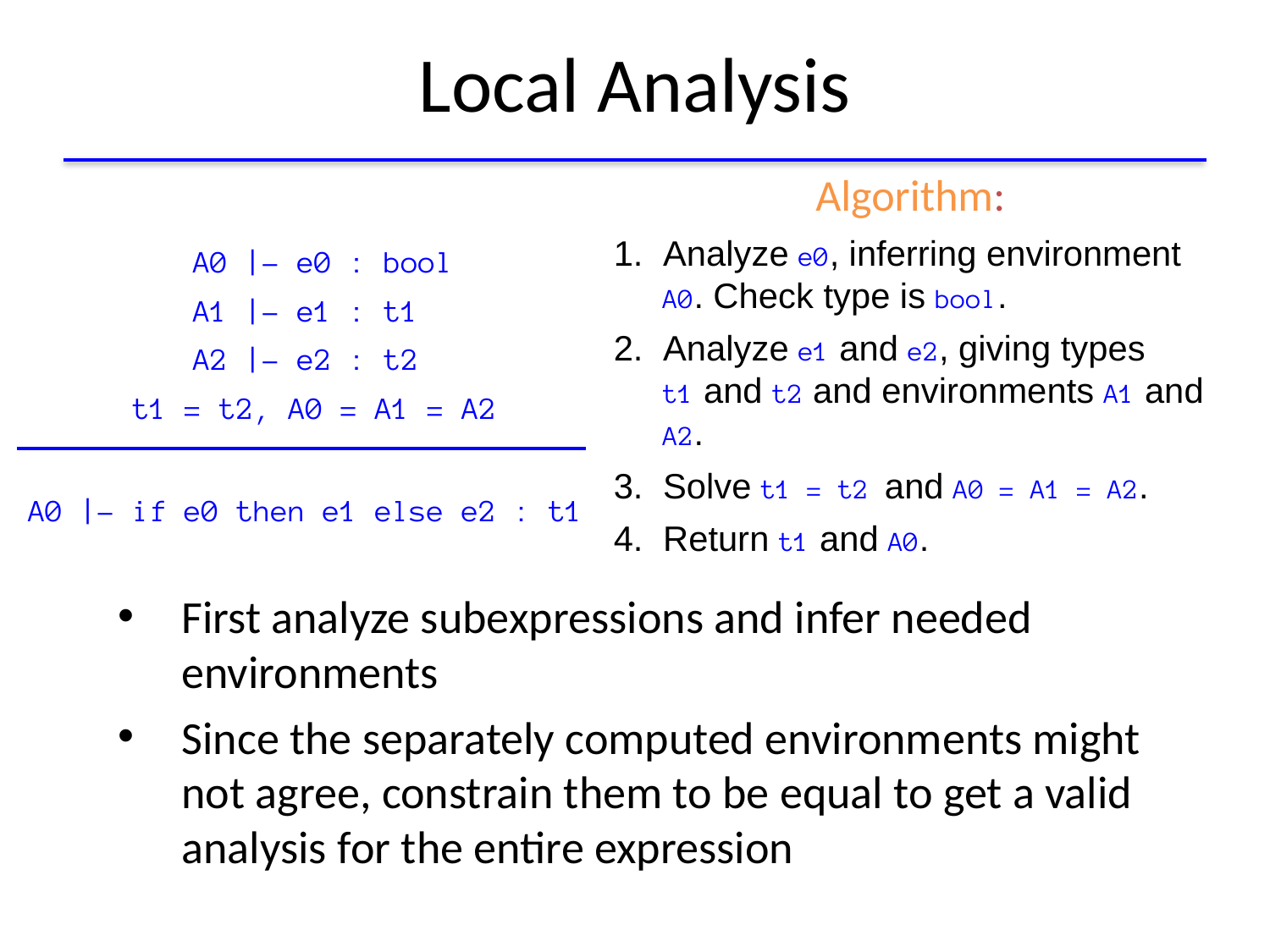

# Local Analysis
Algorithm:
Analyze e0, inferring environment A0. Check type is bool.
Analyze e1 and e2, giving types
t1 and t2 and environments A1 and A2.
Solve t1 = t2 and A0 = A1 = A2.
Return t1 and A0.
  A0 |- e0 : bool
A1 |- e1 : t1
A2 |- e2 : t2
 t1 = t2, A0 = A1 = A2

A0 |- if e0 then e1 else e2 : t1

First analyze subexpressions and infer needed environments
Since the separately computed environments might not agree, constrain them to be equal to get a valid analysis for the entire expression